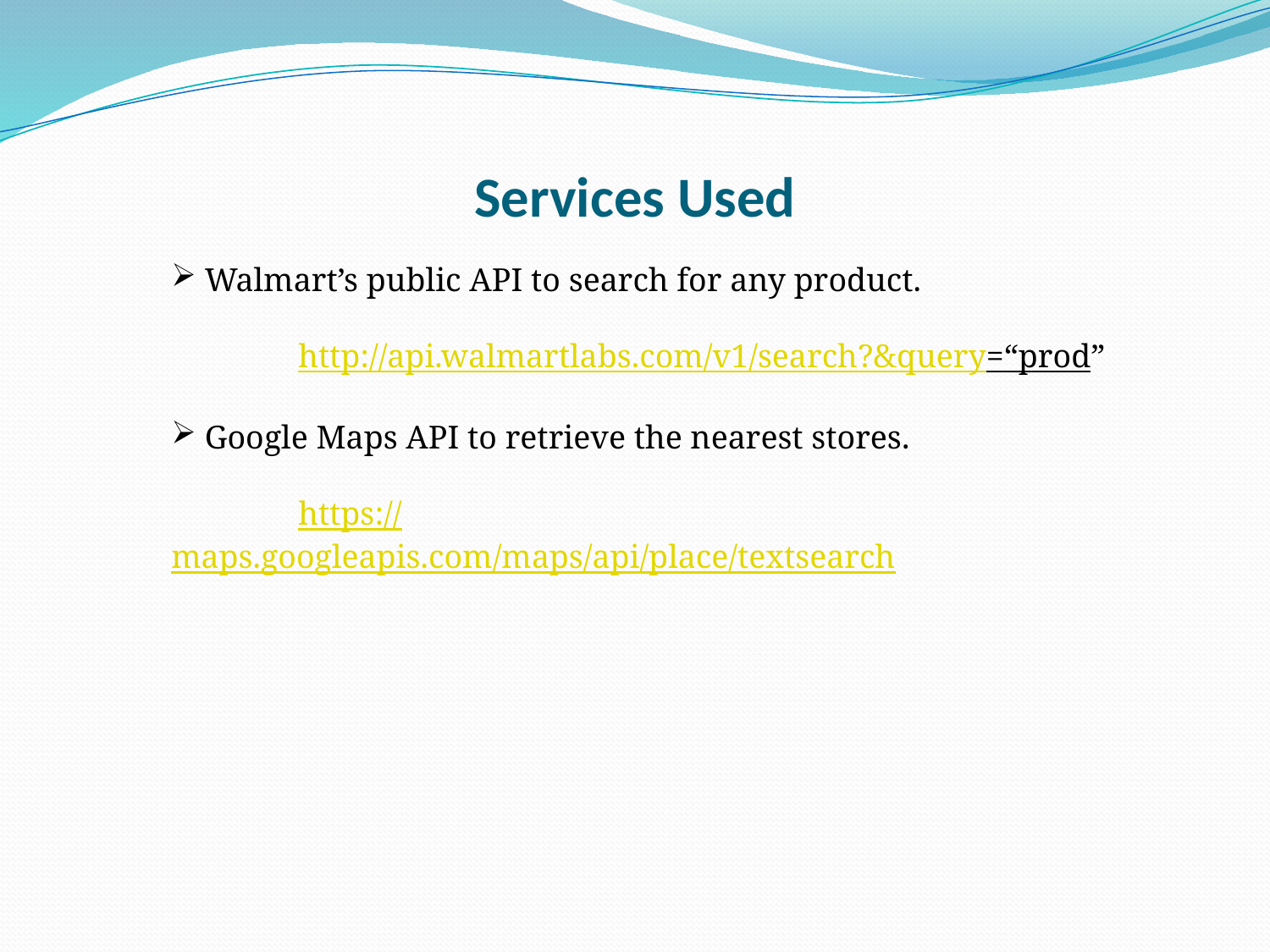

# Services Used
 Walmart’s public API to search for any product.

	http://api.walmartlabs.com/v1/search?&query=“prod”

 Google Maps API to retrieve the nearest stores.

	https://maps.googleapis.com/maps/api/place/textsearch